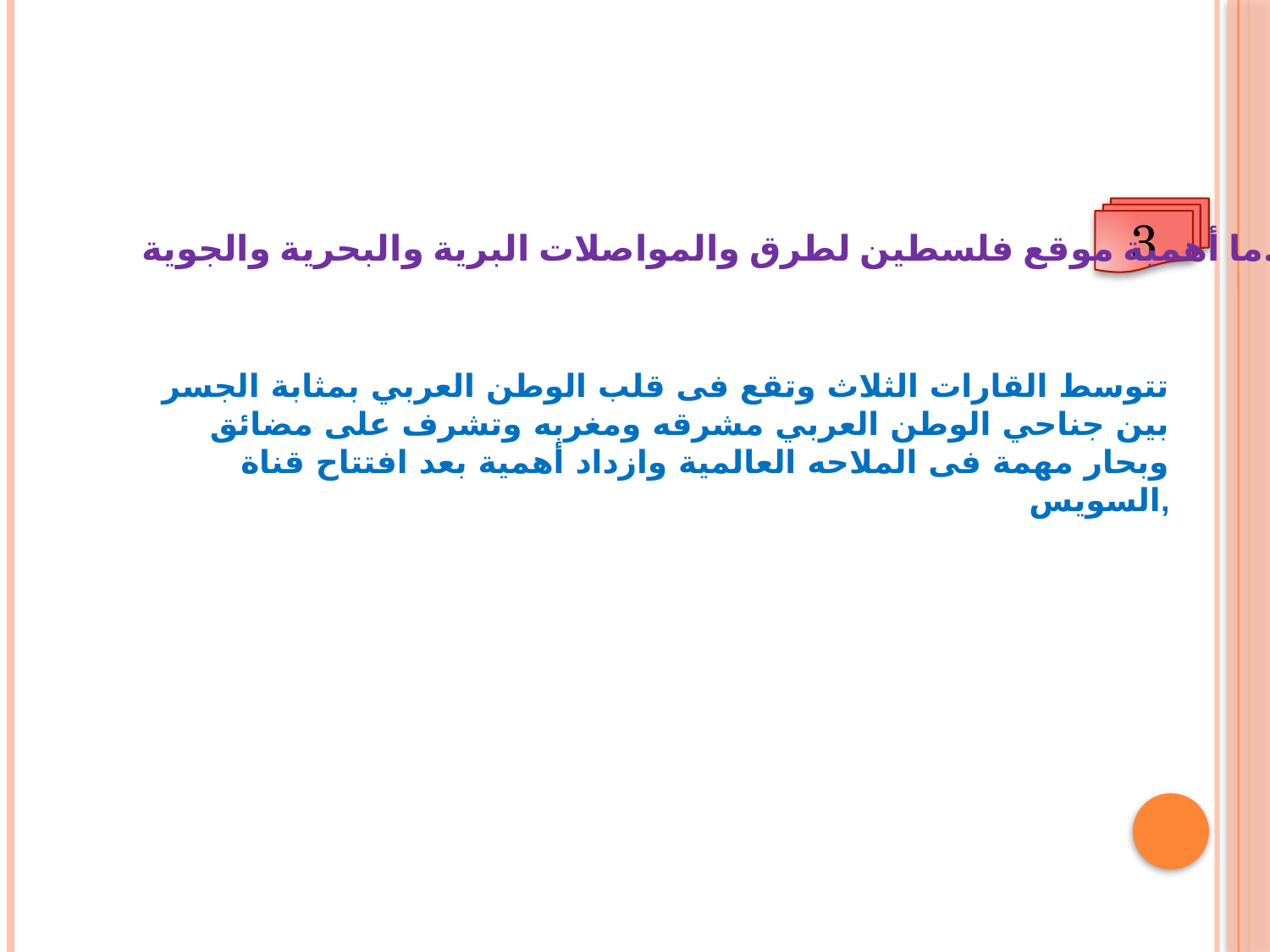

3
ما أهمية موقع فلسطين لطرق والمواصلات البرية والبحرية والجوية.
تتوسط القارات الثلاث وتقع فى قلب الوطن العربي بمثابة الجسر بين جناحي الوطن العربي مشرقه ومغربه وتشرف على مضائق وبحار مهمة فى الملاحه العالمية وازداد أهمية بعد افتتاح قناة السويس,